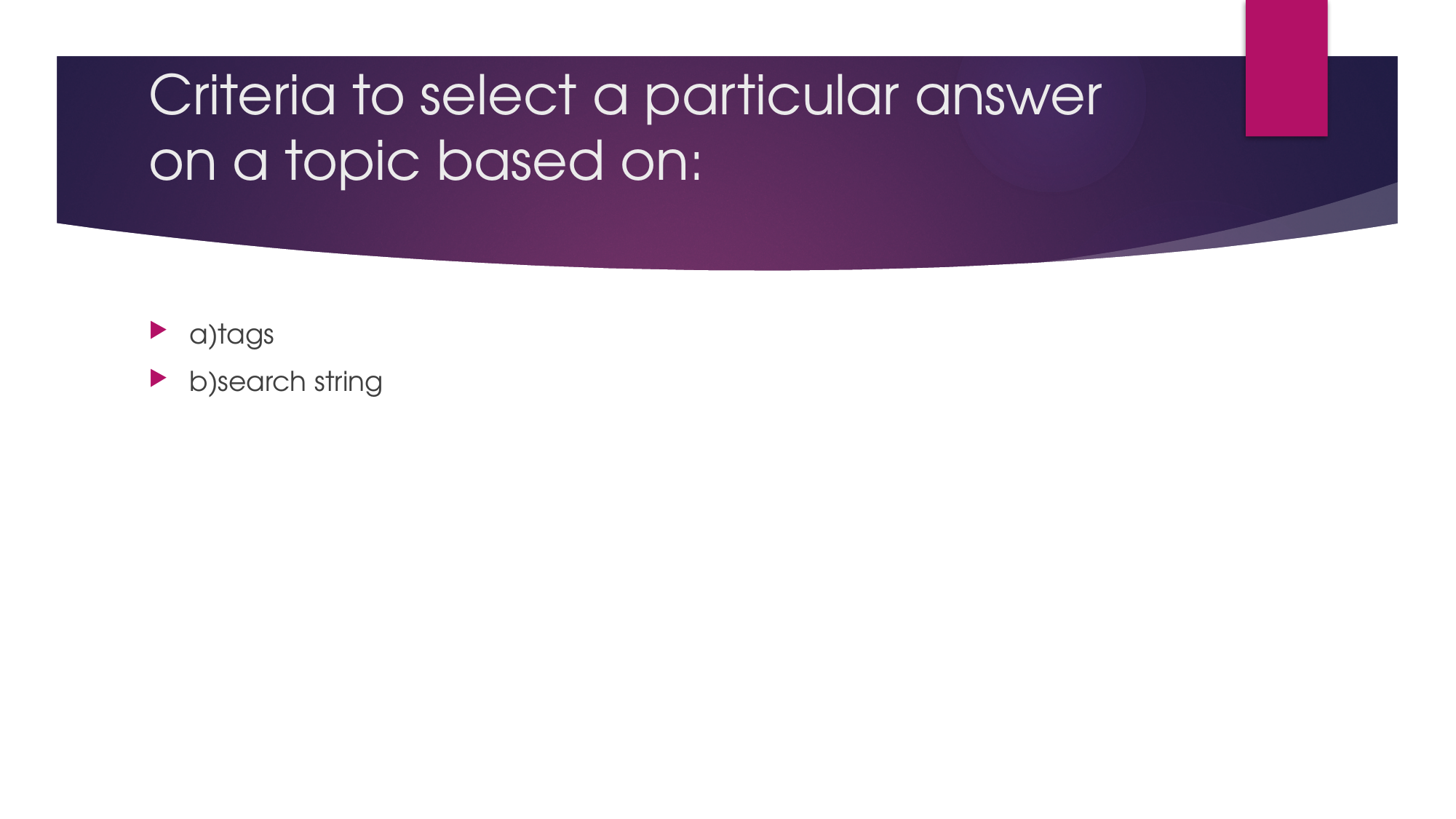

# Criteria to select a particular answer on a topic based on:
a)tags
b)search string